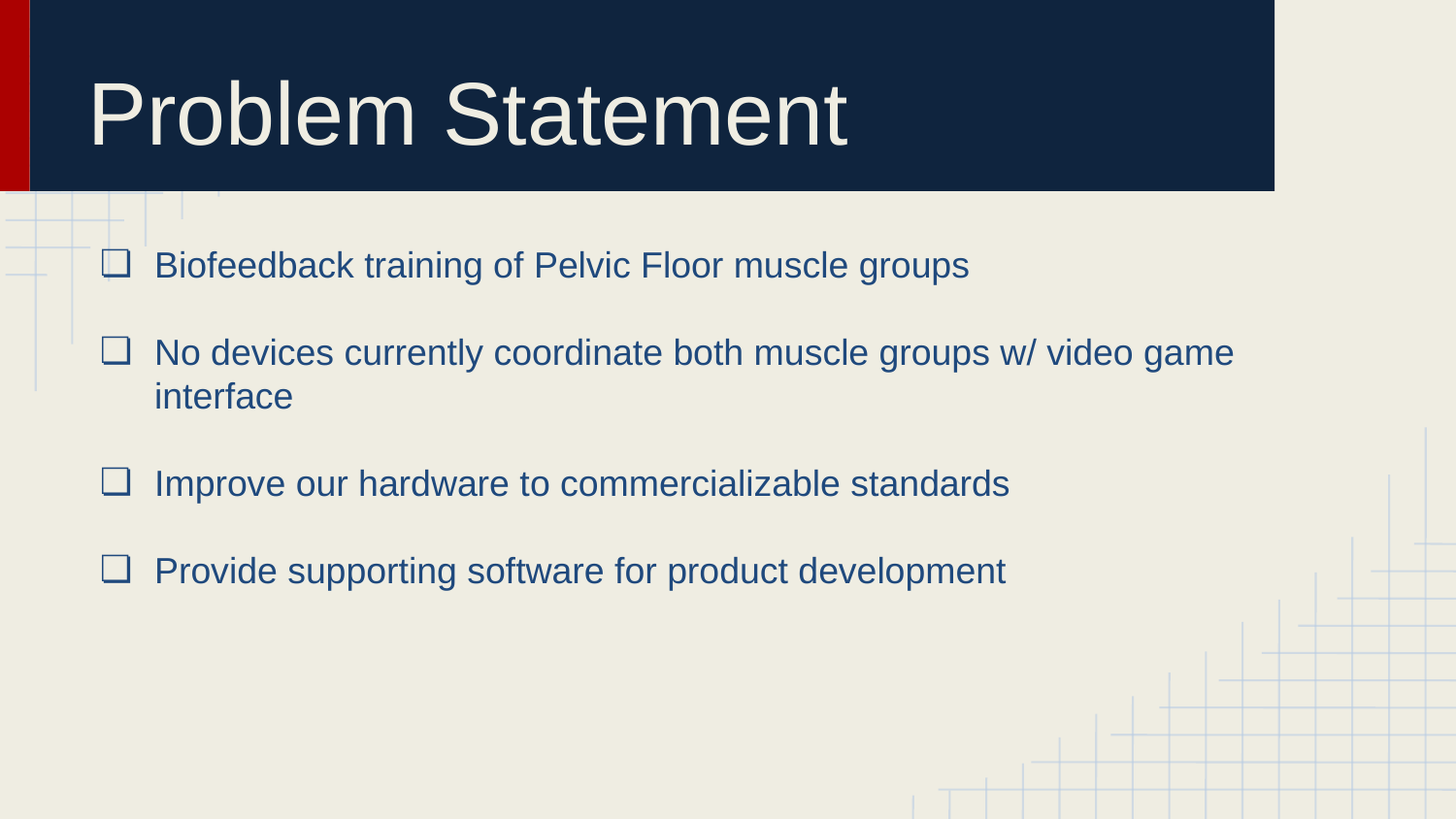

# Problem Statement
Biofeedback training of Pelvic Floor muscle groups

No devices currently coordinate both muscle groups w/ video game interface

Improve our hardware to commercializable standards

Provide supporting software for product development